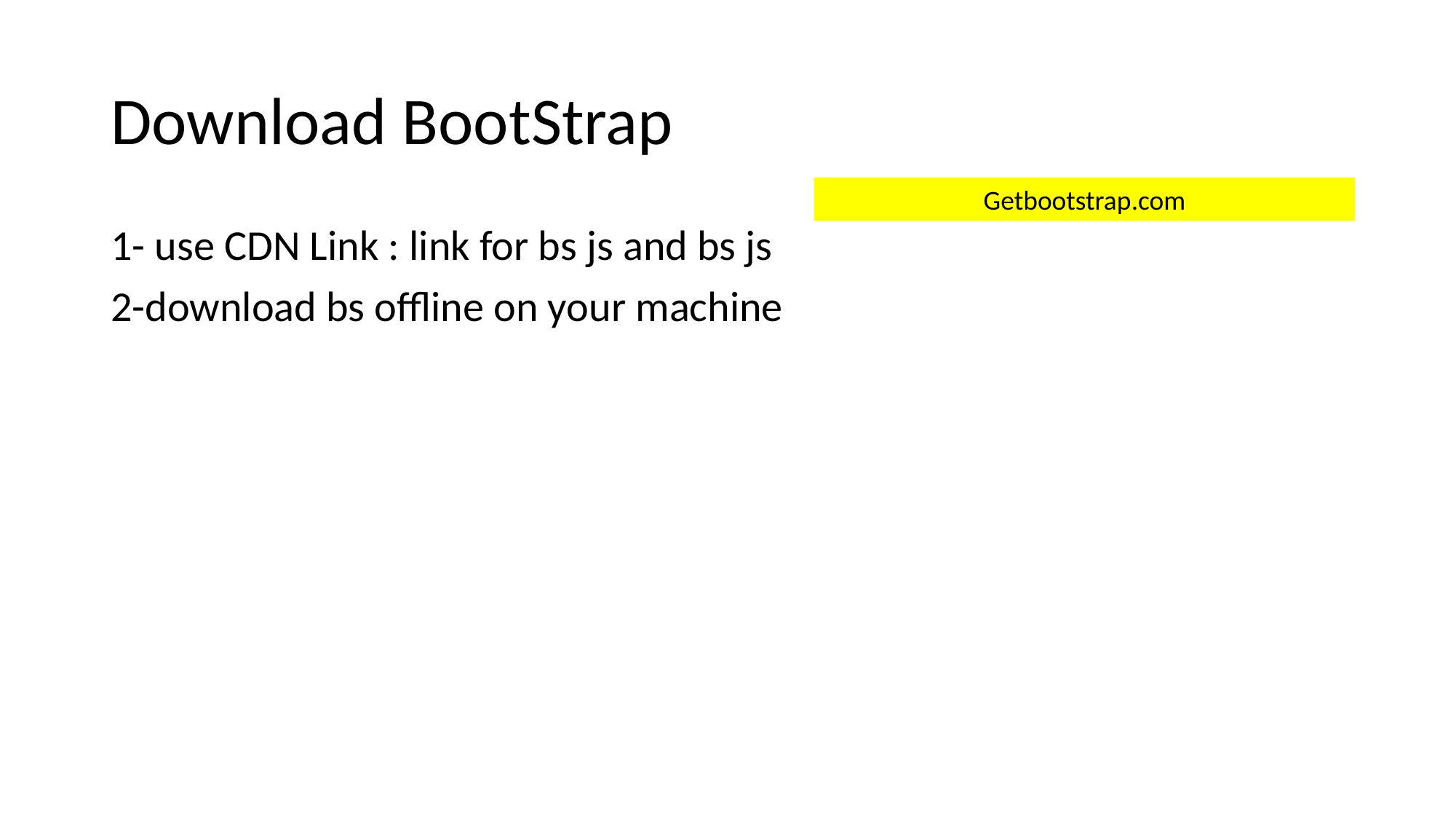

# Download BootStrap
Getbootstrap.com
1- use CDN Link : link for bs js and bs js
2-download bs offline on your machine